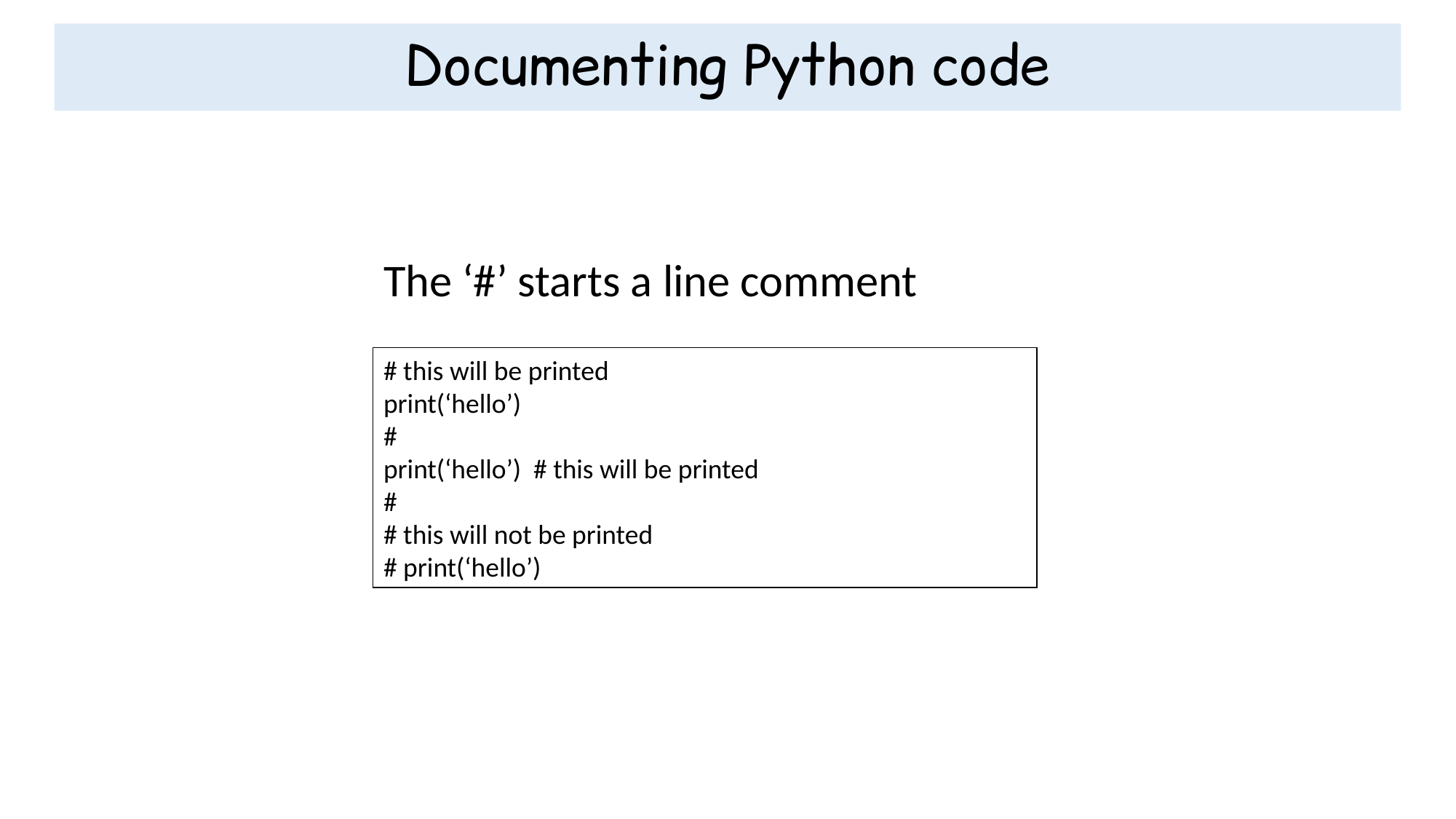

Documenting Python code
The ‘#’ starts a line comment
# this will be printed
print(‘hello’)
#
print(‘hello’)  # this will be printed
#
# this will not be printed
# print(‘hello’)